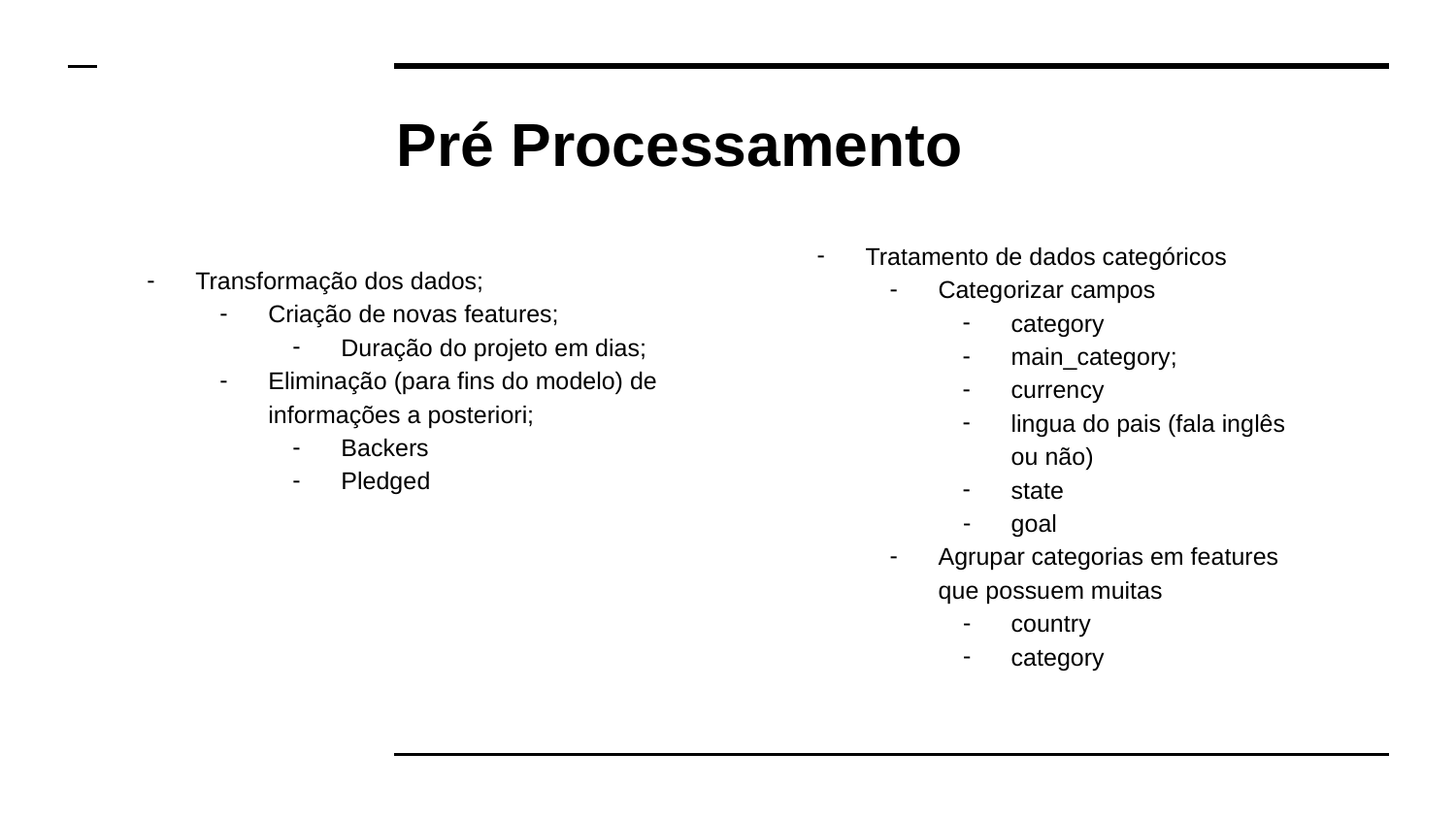

# Pré Processamento

Tratamento de dados categóricos
Categorizar campos
category
main_category;
currency
lingua do pais (fala inglês ou não)
state
goal
Agrupar categorias em features que possuem muitas
country
category

Transformação dos dados;
Criação de novas features;
Duração do projeto em dias;
Eliminação (para fins do modelo) de informações a posteriori;
Backers
Pledged